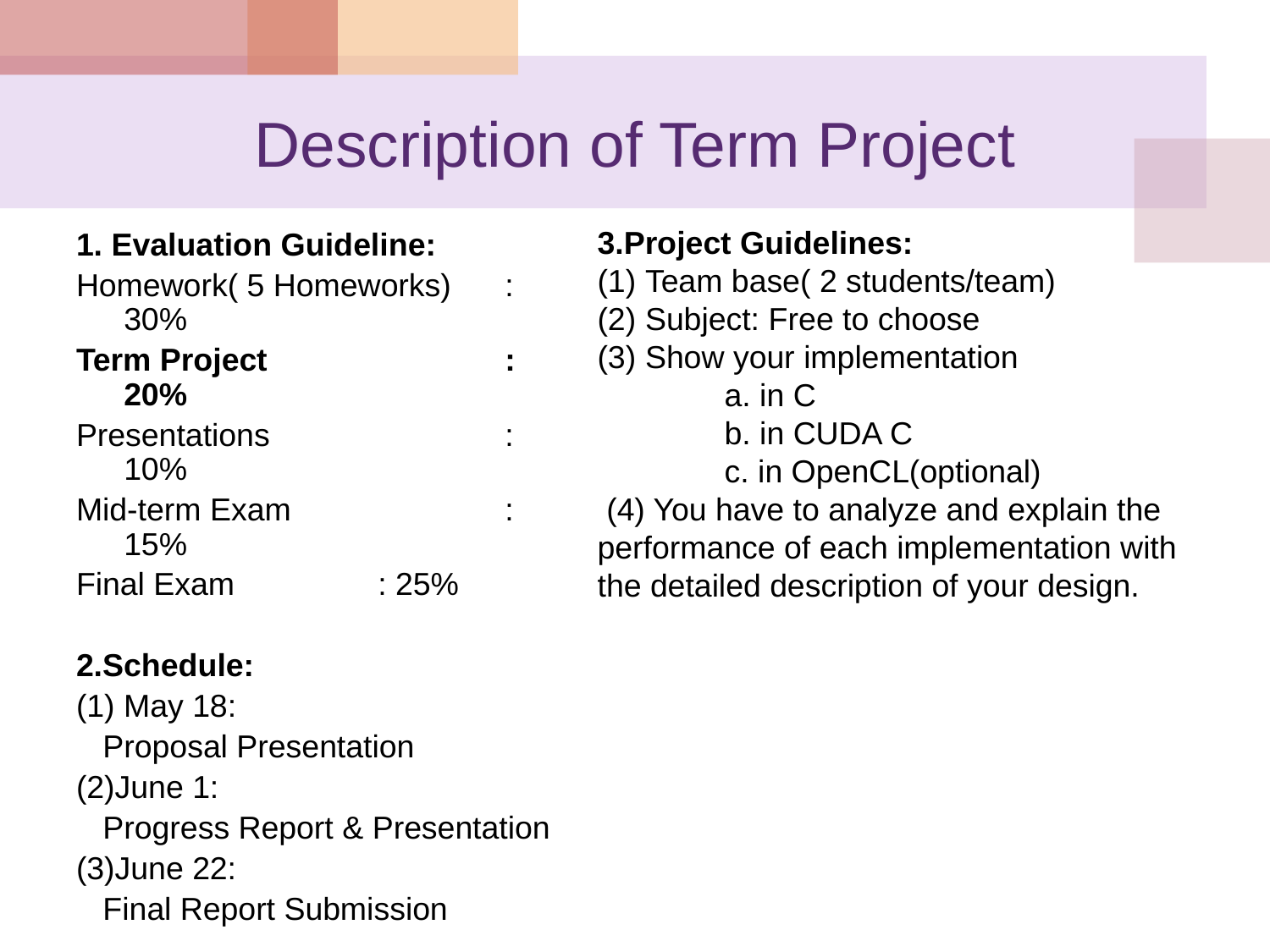

# Description of Term Project
3.Project Guidelines:
Team base( 2 students/team)
Subject: Free to choose
Show your implementation
	a. in C
	b. in CUDA C
	c. in OpenCL(optional)
 (4) You have to analyze and explain the performance of each implementation with the detailed description of your design.
1. Evaluation Guideline:
Homework( 5 Homeworks)	: 30%
Term Project		: 20%
Presentations		: 10%
Mid-term Exam	 	: 15%
Final Exam		: 25%

2.Schedule:
(1) May 18:
   Proposal Presentation
(2)June 1:
   Progress Report & Presentation
(3)June 22:
   Final Report Submission